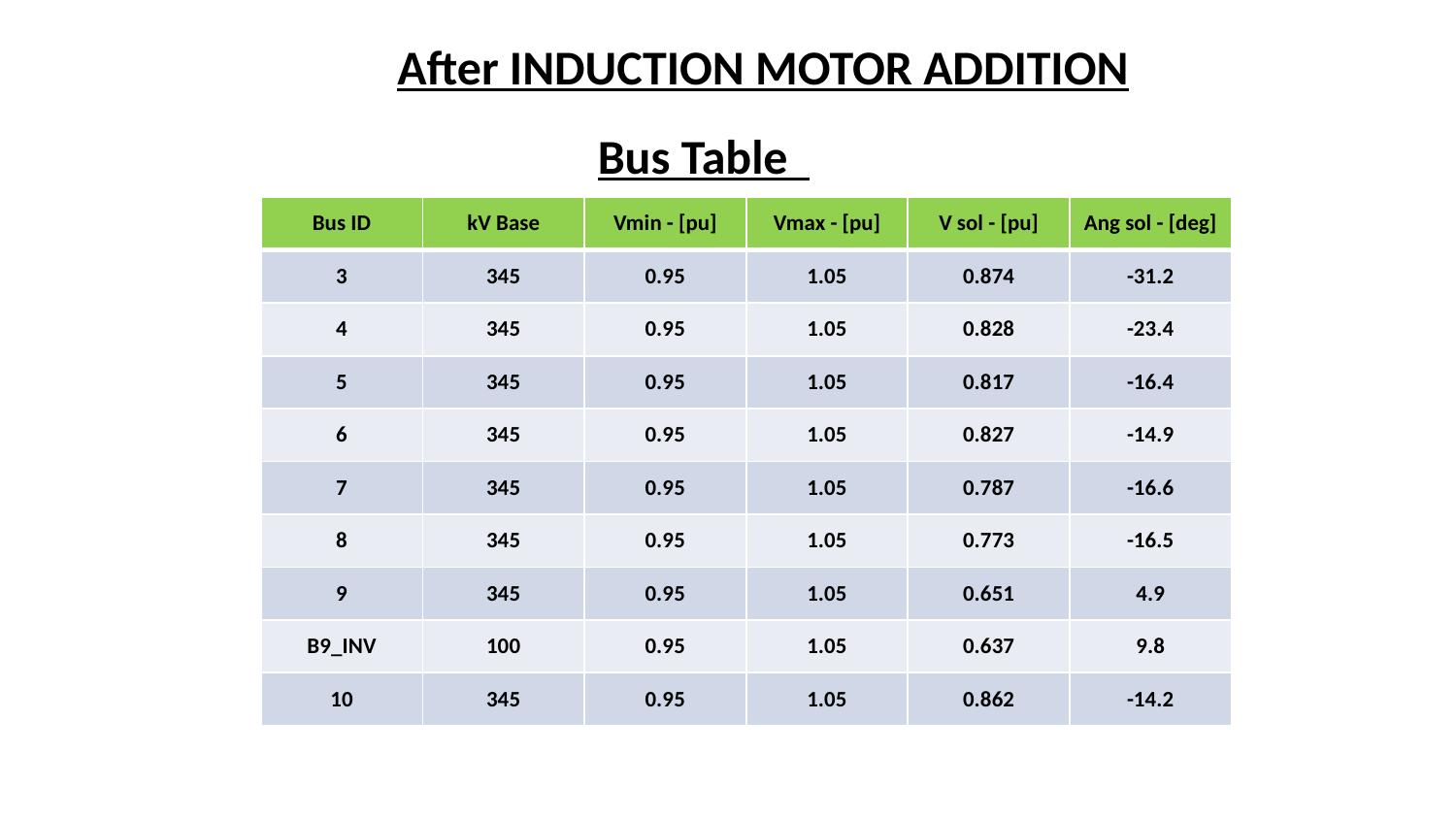

# After INDUCTION MOTOR ADDITION
Bus Table
| Bus ID | kV Base | Vmin - [pu] | Vmax - [pu] | V sol - [pu] | Ang sol - [deg] |
| --- | --- | --- | --- | --- | --- |
| 3 | 345 | 0.95 | 1.05 | 0.874 | -31.2 |
| 4 | 345 | 0.95 | 1.05 | 0.828 | -23.4 |
| 5 | 345 | 0.95 | 1.05 | 0.817 | -16.4 |
| 6 | 345 | 0.95 | 1.05 | 0.827 | -14.9 |
| 7 | 345 | 0.95 | 1.05 | 0.787 | -16.6 |
| 8 | 345 | 0.95 | 1.05 | 0.773 | -16.5 |
| 9 | 345 | 0.95 | 1.05 | 0.651 | 4.9 |
| B9\_INV | 100 | 0.95 | 1.05 | 0.637 | 9.8 |
| 10 | 345 | 0.95 | 1.05 | 0.862 | -14.2 |